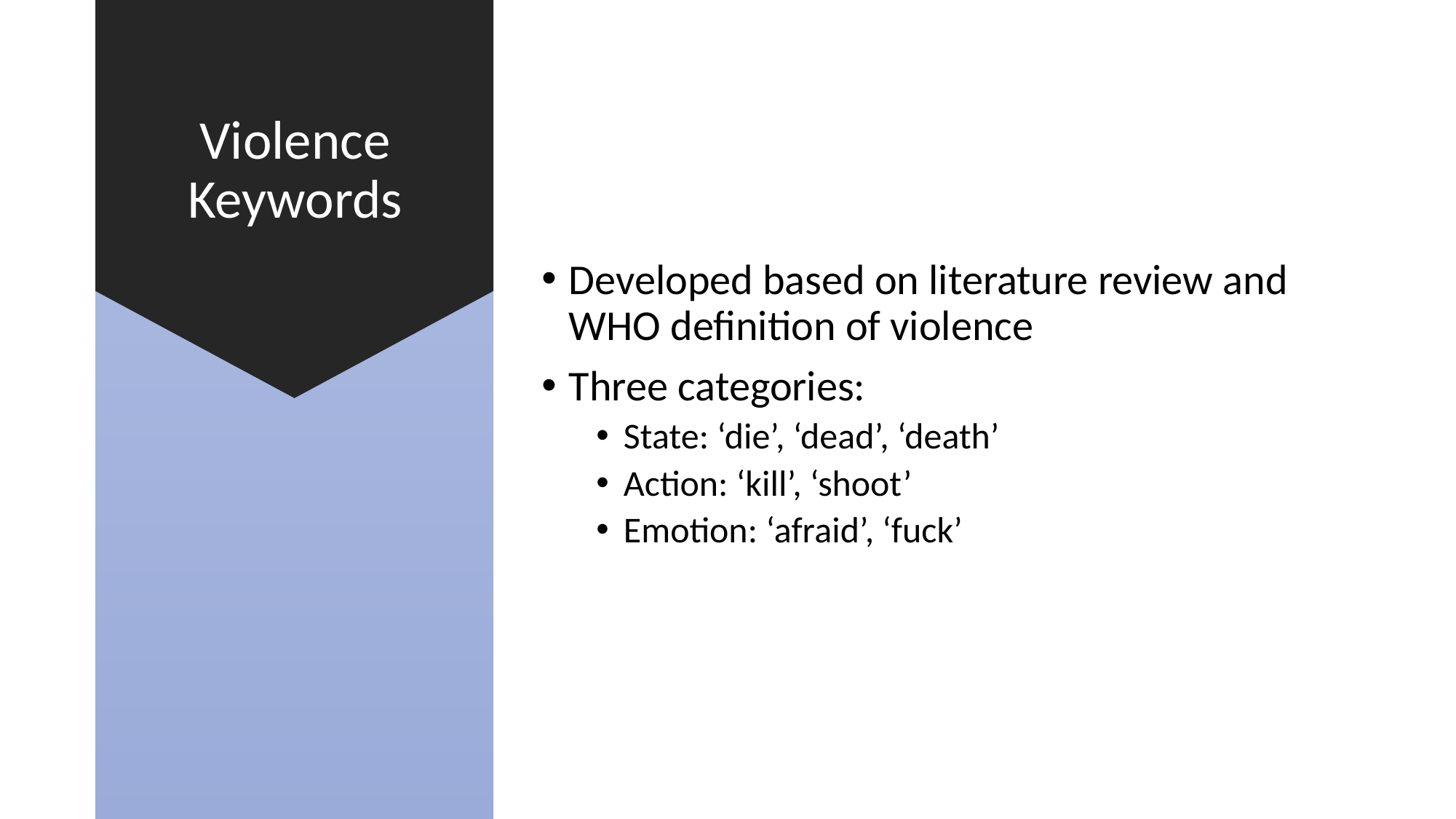

# Violence Keywords
Developed based on literature review and WHO definition of violence
Three categories:
State: ‘die’, ‘dead’, ‘death’
Action: ‘kill’, ‘shoot’
Emotion: ‘afraid’, ‘fuck’